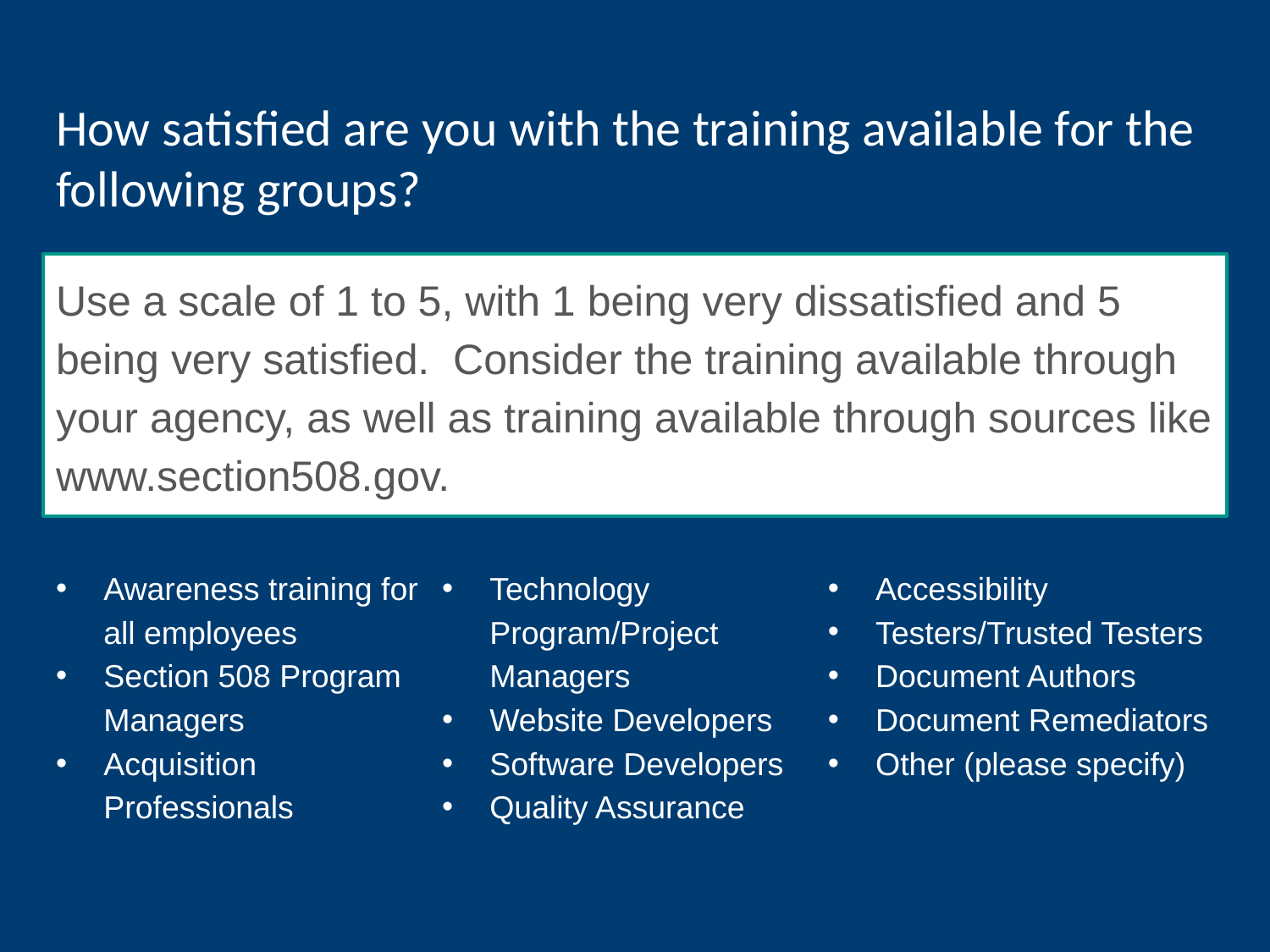

# How satisfied are you with the training available for the following groups?
Use a scale of 1 to 5, with 1 being very dissatisfied and 5 being very satisfied.  Consider the training available through your agency, as well as training available through sources like www.section508.gov.
Awareness training for all employees
Section 508 Program Managers
Acquisition Professionals
Technology Program/Project Managers
Website Developers
Software Developers
Quality Assurance
Accessibility
Testers/Trusted Testers
Document Authors
Document Remediators
Other (please specify)